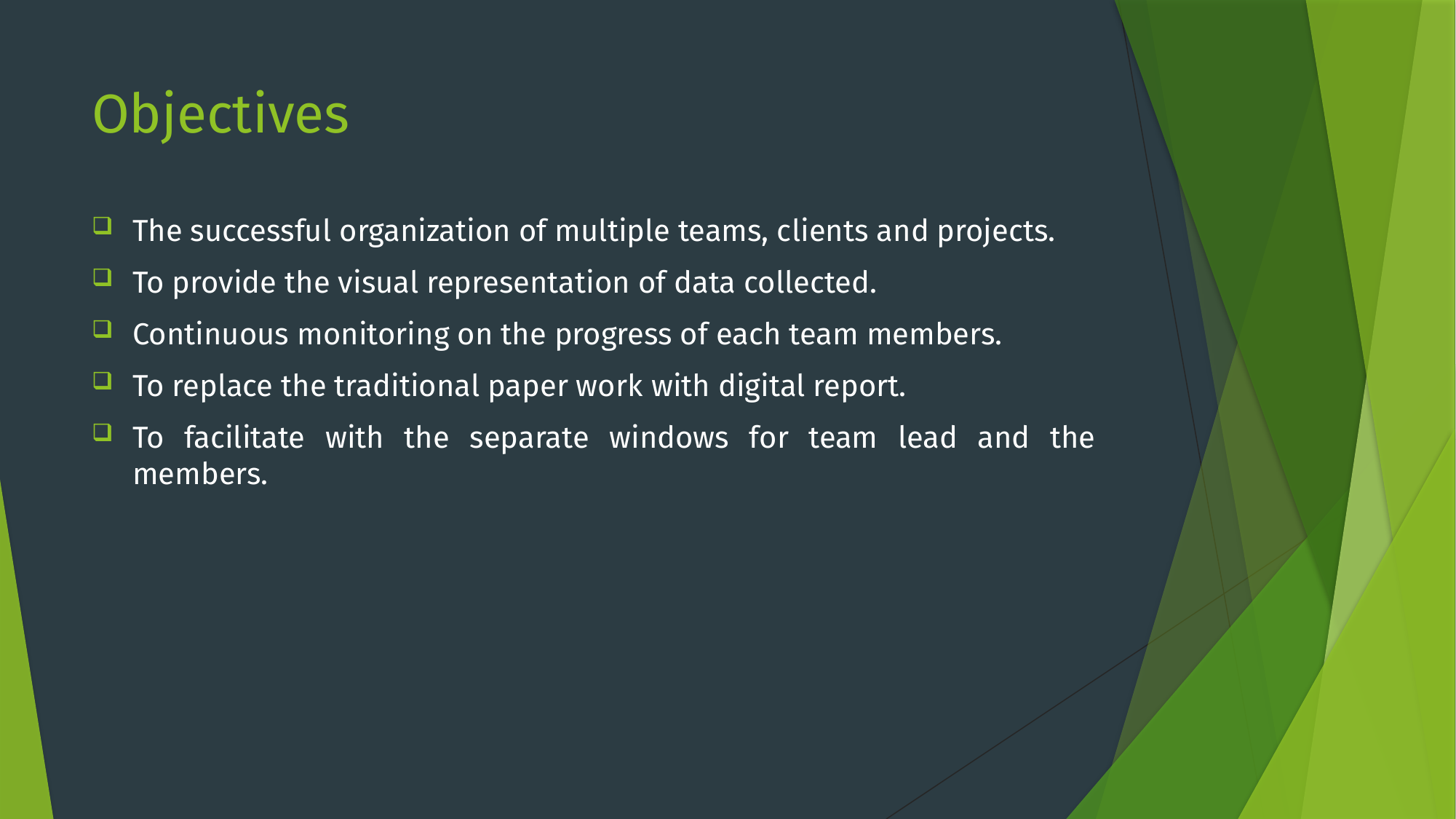

# Objectives
The successful organization of multiple teams, clients and projects.
To provide the visual representation of data collected.
Continuous monitoring on the progress of each team members.
To replace the traditional paper work with digital report.
To facilitate with the separate windows for team lead and the members.